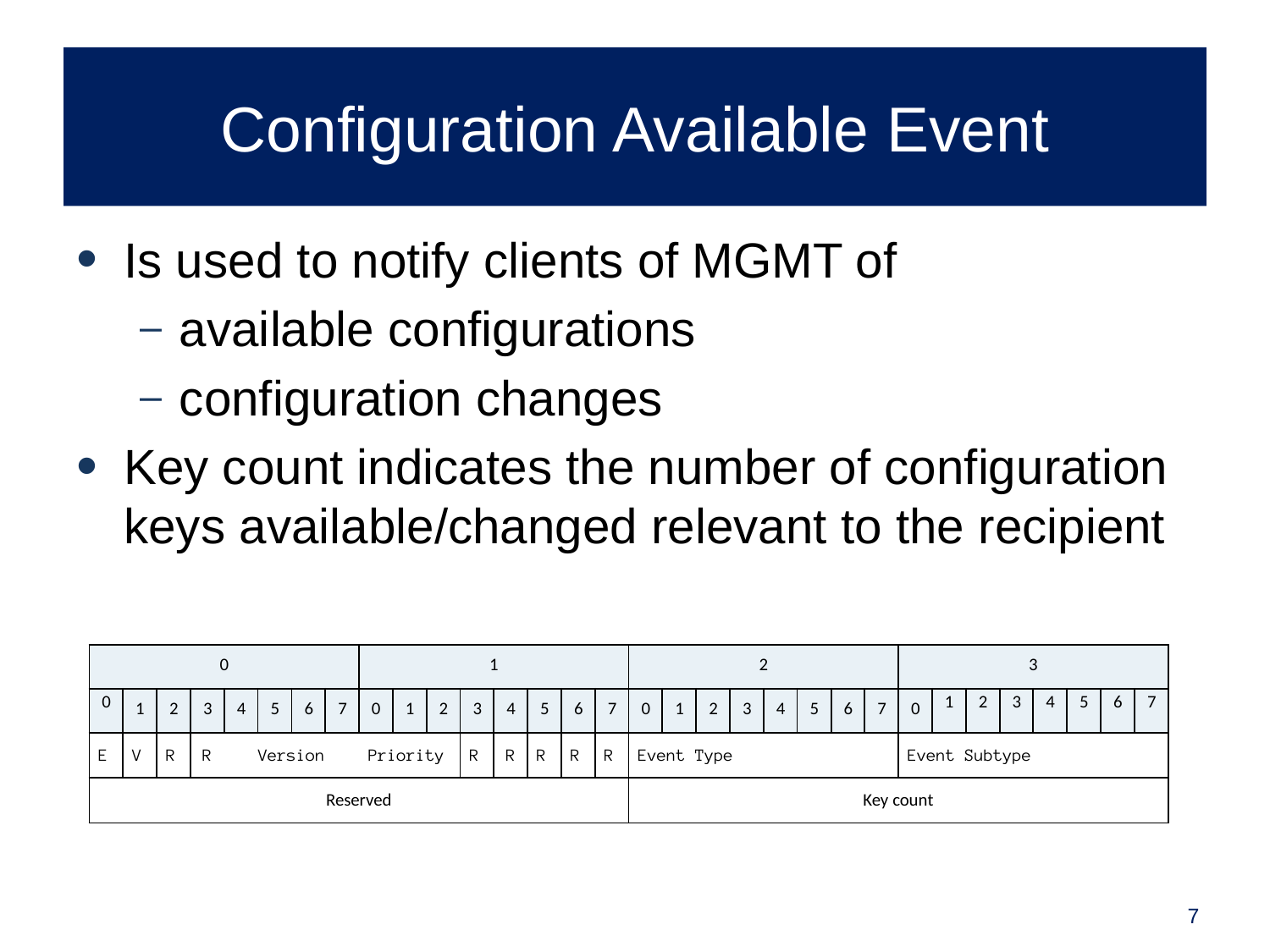

# Configuration Available Event
Is used to notify clients of MGMT of
available configurations
configuration changes
Key count indicates the number of configuration keys available/changed relevant to the recipient

| 0 |  |  |  |  |  |  |  | 1 |  |  |  |  |  |  |  | 2 |  |  |  |  |  |  |  | 3 |  |  |  |  |  |  |  |
| --- | --- | --- | --- | --- | --- | --- | --- | --- | --- | --- | --- | --- | --- | --- | --- | --- | --- | --- | --- | --- | --- | --- | --- | --- | --- | --- | --- | --- | --- | --- | --- |
| 0 | 1 | 2 | 3 | 4 | 5 | 6 | 7 | 0 | 1 | 2 | 3 | 4 | 5 | 6 | 7 | 0 | 1 | 2 | 3 | 4 | 5 | 6 | 7 | 0 | 1 | 2 | 3 | 4 | 5 | 6 | 7 |
| E | V | R | R | Version |  |  |  | Priority |  |  | R | R | R | R | R | Event Type |  |  |  |  |  |  |  | Event Subtype |  |  |  |  |  |  |  |
| Reserved |  |  |  |  |  |  |  |  |  |  |  |  |  |  |  | Key count |  |  |  |  |  |  |  |  |  |  |  |  |  |  |  |